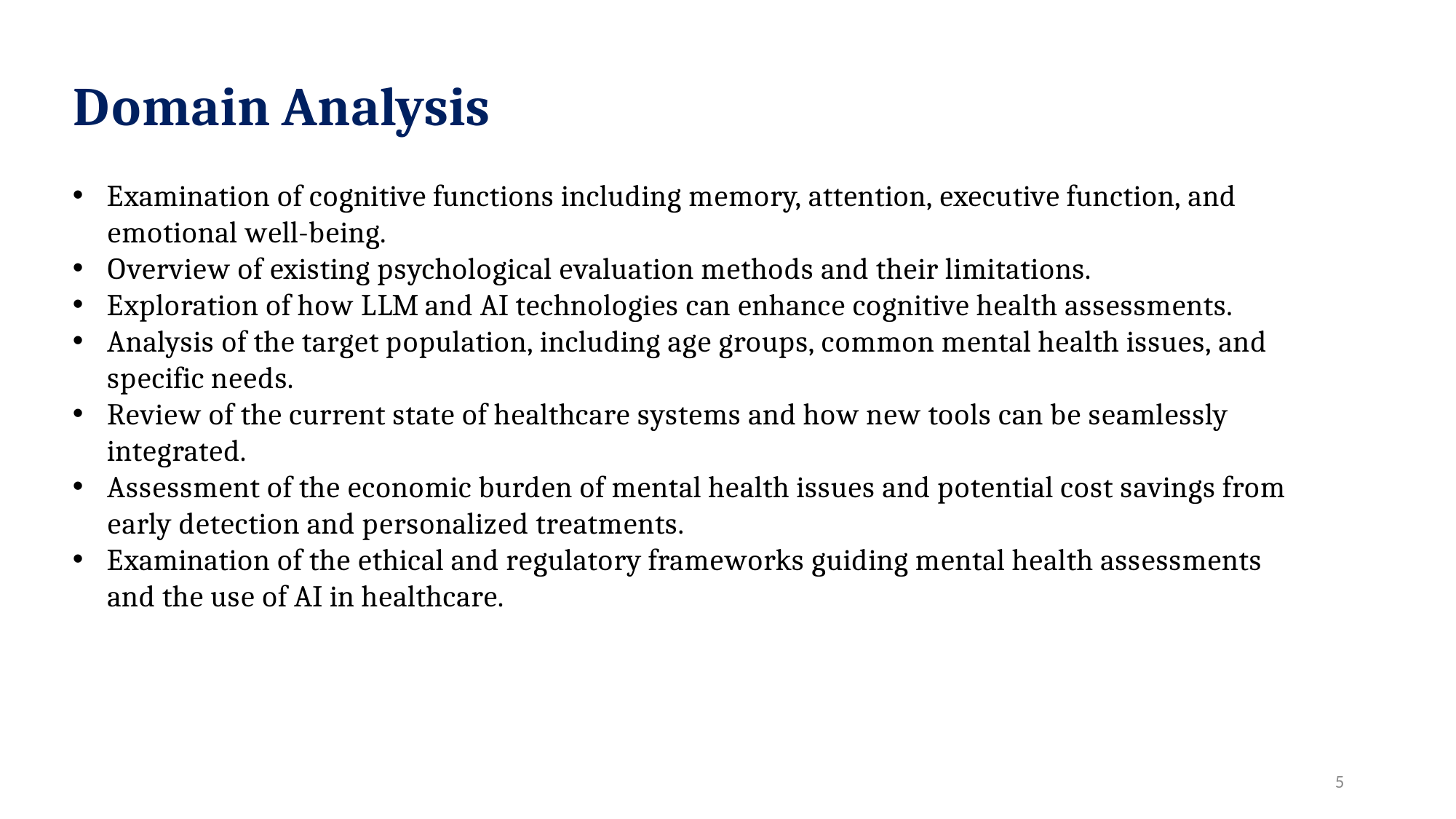

# Domain Analysis
Examination of cognitive functions including memory, attention, executive function, and emotional well-being.
Overview of existing psychological evaluation methods and their limitations.
Exploration of how LLM and AI technologies can enhance cognitive health assessments.
Analysis of the target population, including age groups, common mental health issues, and specific needs.
Review of the current state of healthcare systems and how new tools can be seamlessly integrated.
Assessment of the economic burden of mental health issues and potential cost savings from early detection and personalized treatments.
Examination of the ethical and regulatory frameworks guiding mental health assessments and the use of AI in healthcare.
5